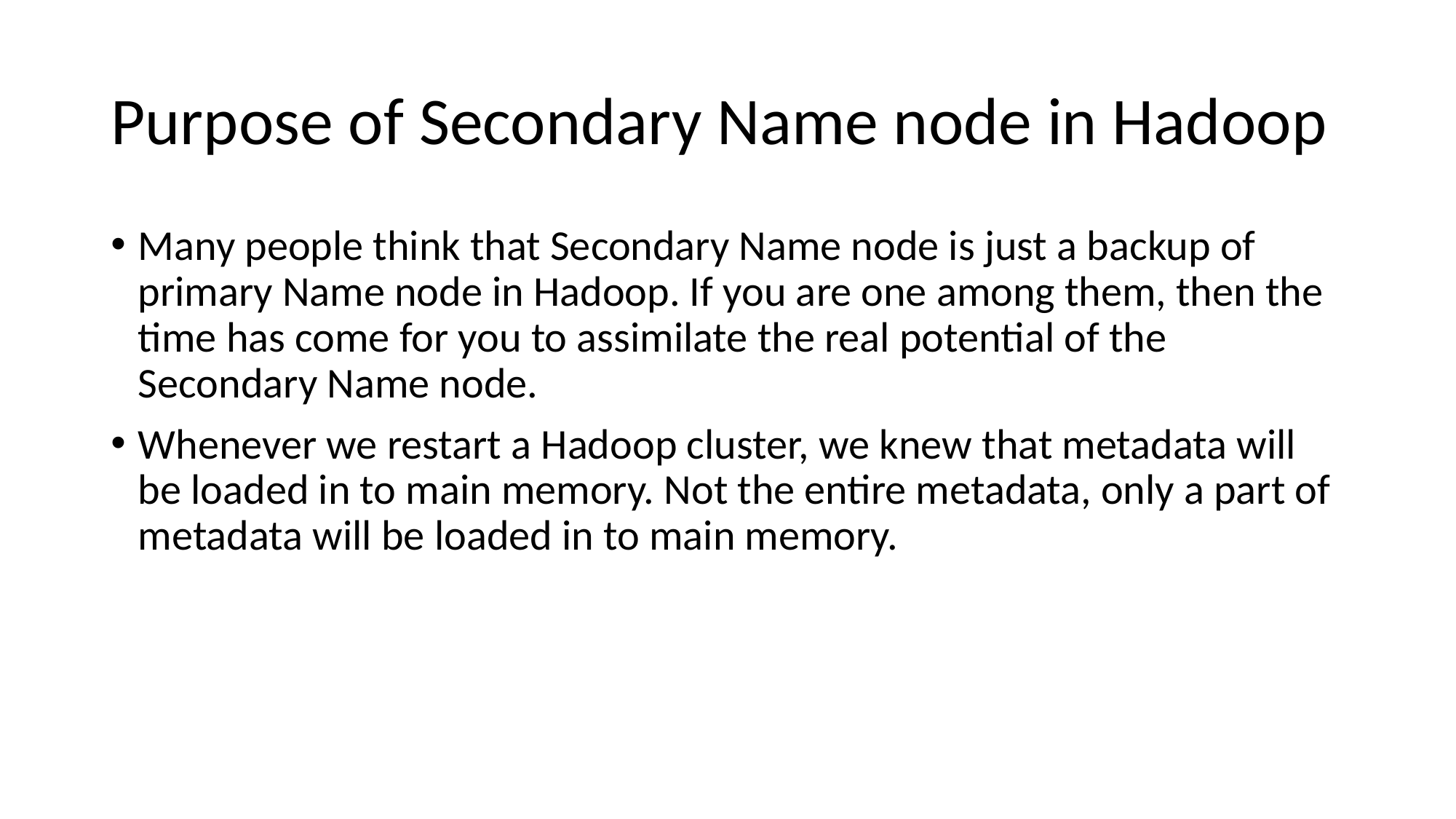

# Purpose of Secondary Name node in Hadoop
Many people think that Secondary Name node is just a backup of primary Name node in Hadoop. If you are one among them, then the time has come for you to assimilate the real potential of the Secondary Name node.
Whenever we restart a Hadoop cluster, we knew that metadata will be loaded in to main memory. Not the entire metadata, only a part of metadata will be loaded in to main memory.